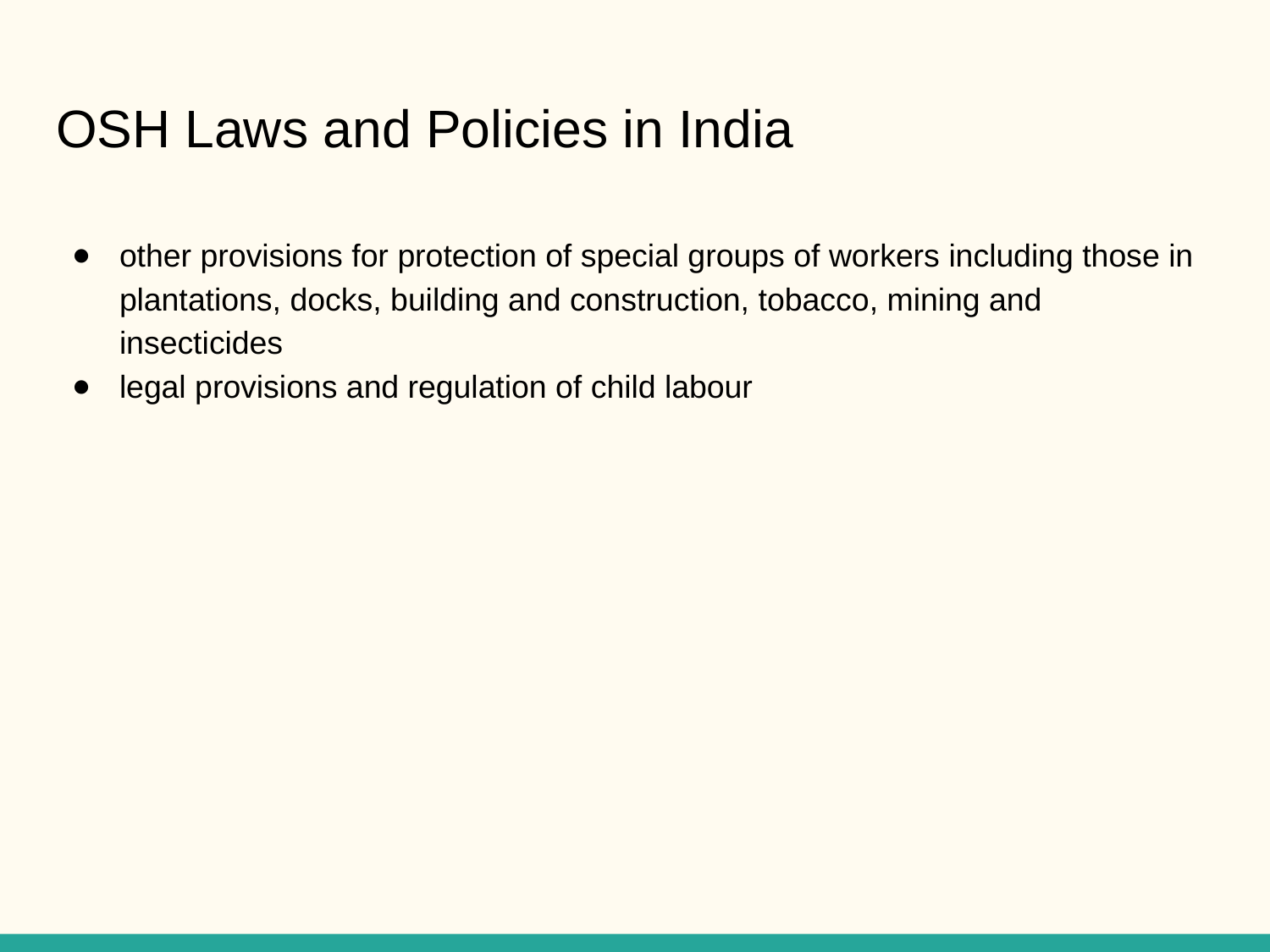

# OSH Laws and Policies in India
other provisions for protection of special groups of workers including those in plantations, docks, building and construction, tobacco, mining and insecticides
legal provisions and regulation of child labour